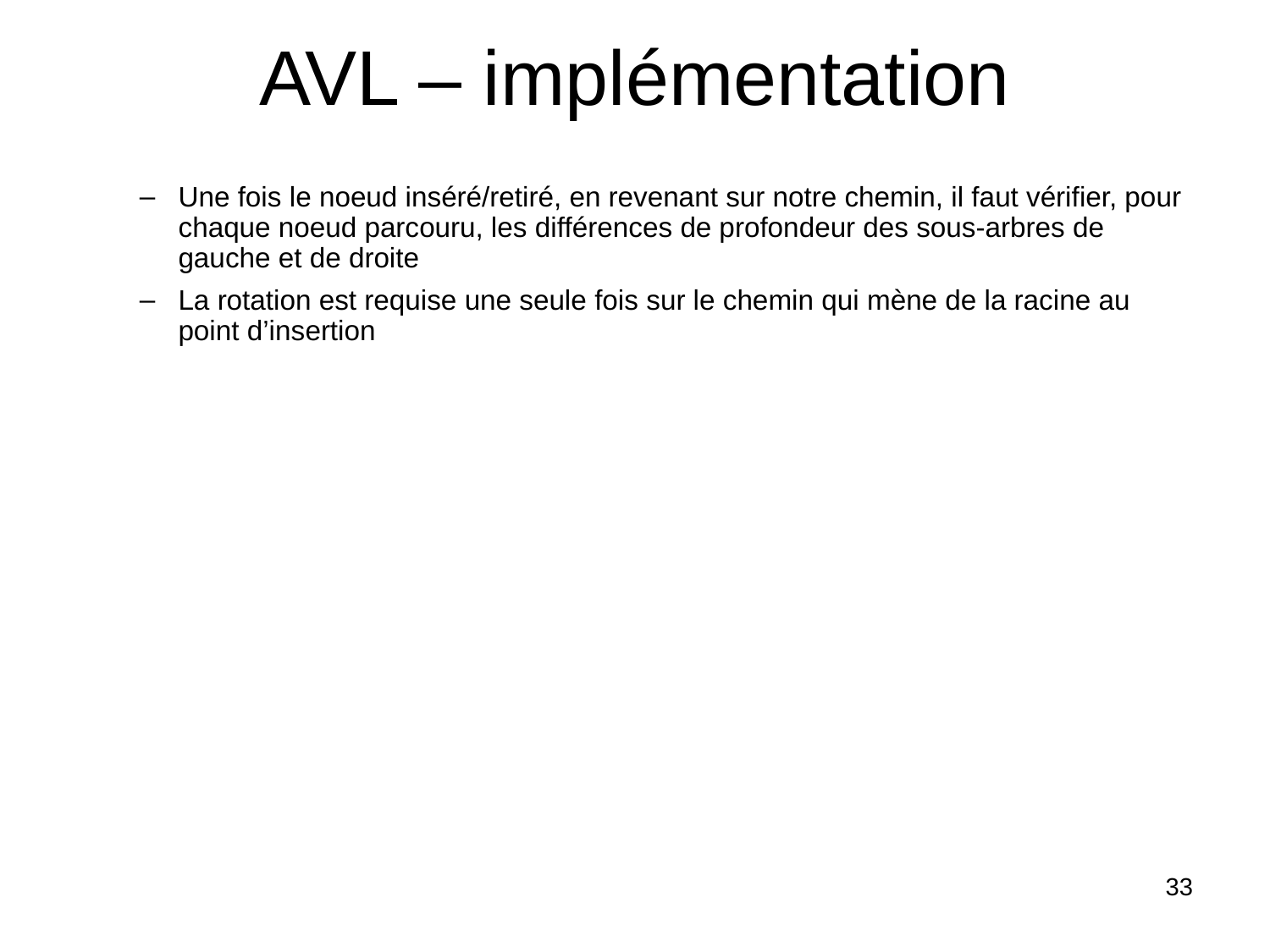

# AVL – implémentation
Une fois le noeud inséré/retiré, en revenant sur notre chemin, il faut vérifier, pour chaque noeud parcouru, les différences de profondeur des sous-arbres de gauche et de droite
La rotation est requise une seule fois sur le chemin qui mène de la racine au point d’insertion

33